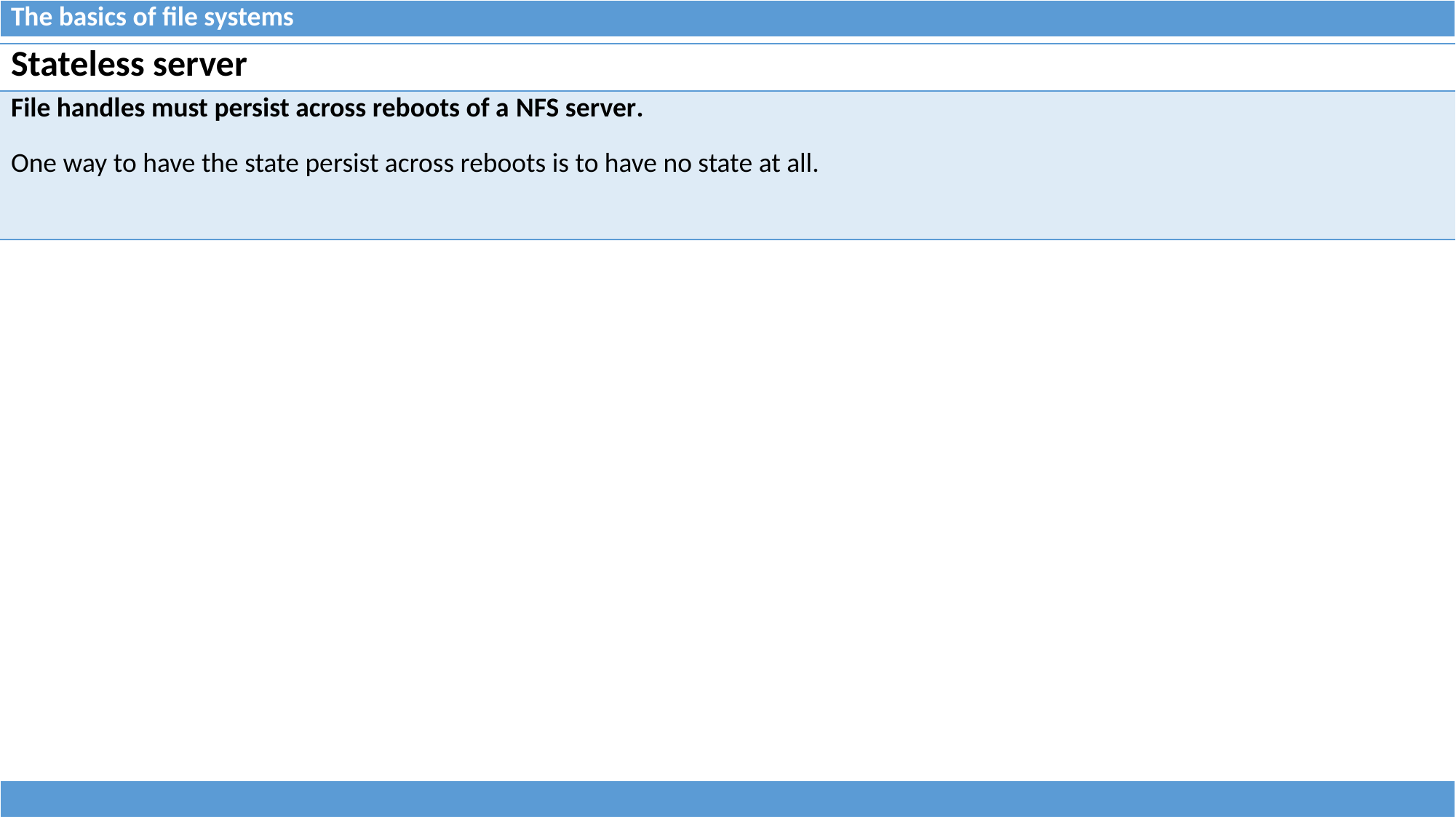

| The basics of file systems |
| --- |
| Stateless server |
| --- |
| File handles must persist across reboots of a NFS server. One way to have the state persist across reboots is to have no state at all. |
|  |
| --- |